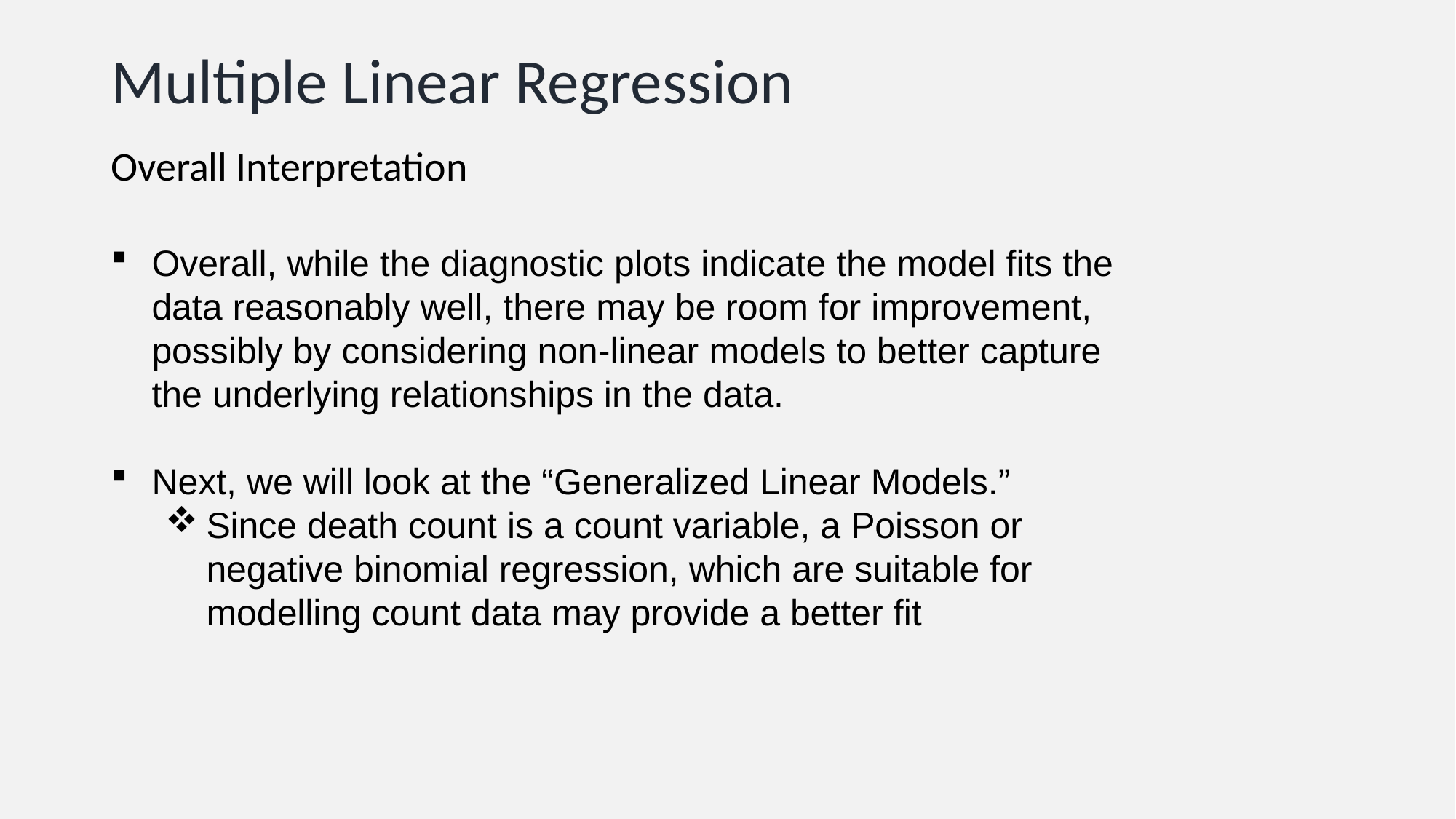

# Multiple Linear Regression
Overall Interpretation
Overall, while the diagnostic plots indicate the model fits the data reasonably well, there may be room for improvement, possibly by considering non-linear models to better capture the underlying relationships in the data.

Next, we will look at the “Generalized Linear Models.”
Since death count is a count variable, a Poisson or negative binomial regression, which are suitable for modelling count data may provide a better fit